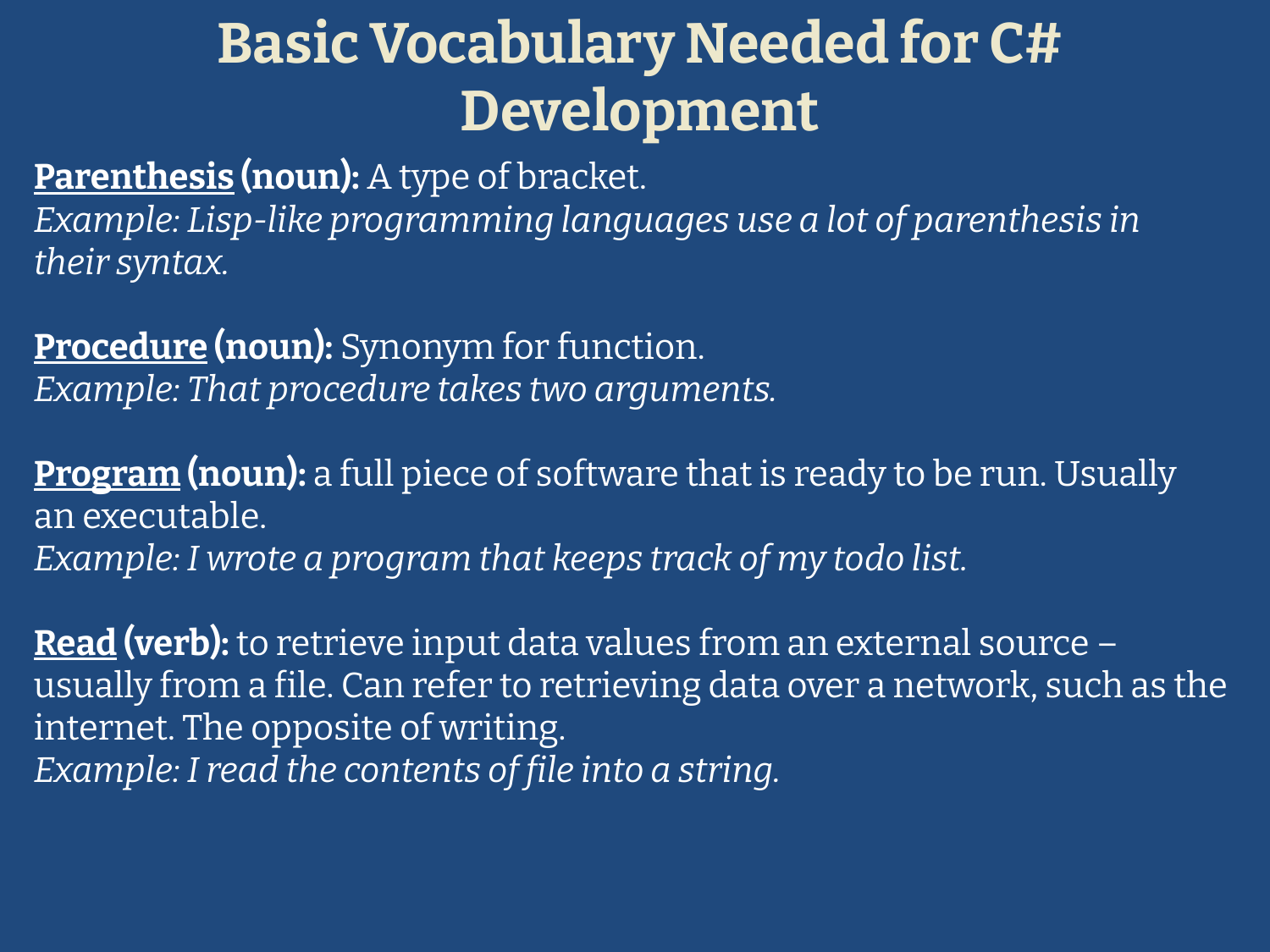

# Basic Vocabulary Needed for C# Development
Parenthesis (noun): A type of bracket.
Example: Lisp-like programming languages use a lot of parenthesis in their syntax.

Procedure (noun): Synonym for function.
Example: That procedure takes two arguments.

Program (noun): a full piece of software that is ready to be run. Usually an executable.
Example: I wrote a program that keeps track of my todo list.

Read (verb): to retrieve input data values from an external source – usually from a file. Can refer to retrieving data over a network, such as the internet. The opposite of writing.
Example: I read the contents of file into a string.